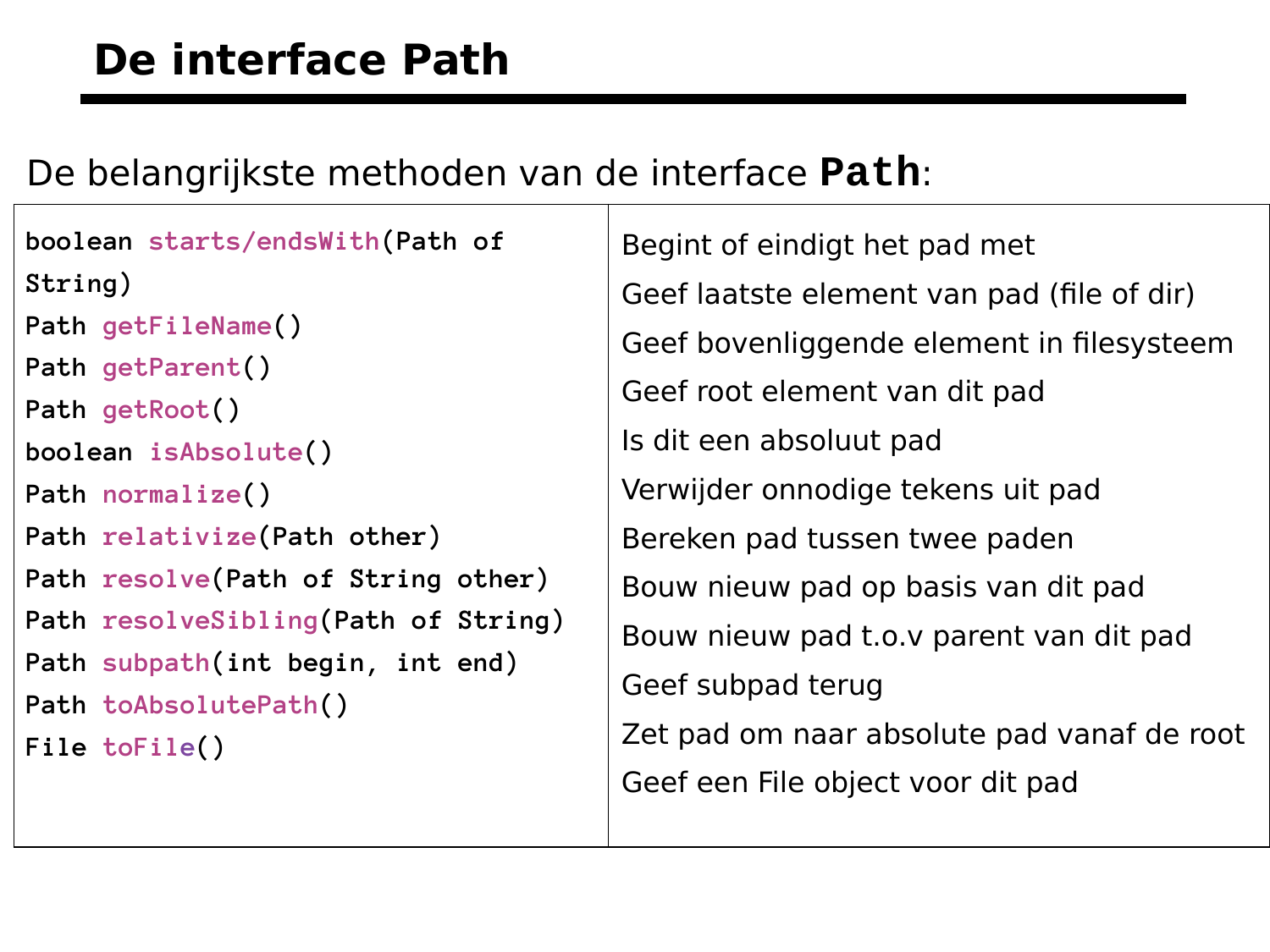

# De interface Path
De belangrijkste methoden van de interface Path:
| boolean starts/endsWith(Path of String) Path getFileName() Path getParent() Path getRoot() boolean isAbsolute() Path normalize() Path relativize(Path other) Path resolve(Path of String other) Path resolveSibling(Path of String) Path subpath(int begin, int end) Path toAbsolutePath() File toFile() | Begint of eindigt het pad met Geef laatste element van pad (file of dir) Geef bovenliggende element in filesysteem Geef root element van dit pad Is dit een absoluut pad Verwijder onnodige tekens uit pad Bereken pad tussen twee paden Bouw nieuw pad op basis van dit pad Bouw nieuw pad t.o.v parent van dit pad Geef subpad terug Zet pad om naar absolute pad vanaf de root Geef een File object voor dit pad |
| --- | --- |